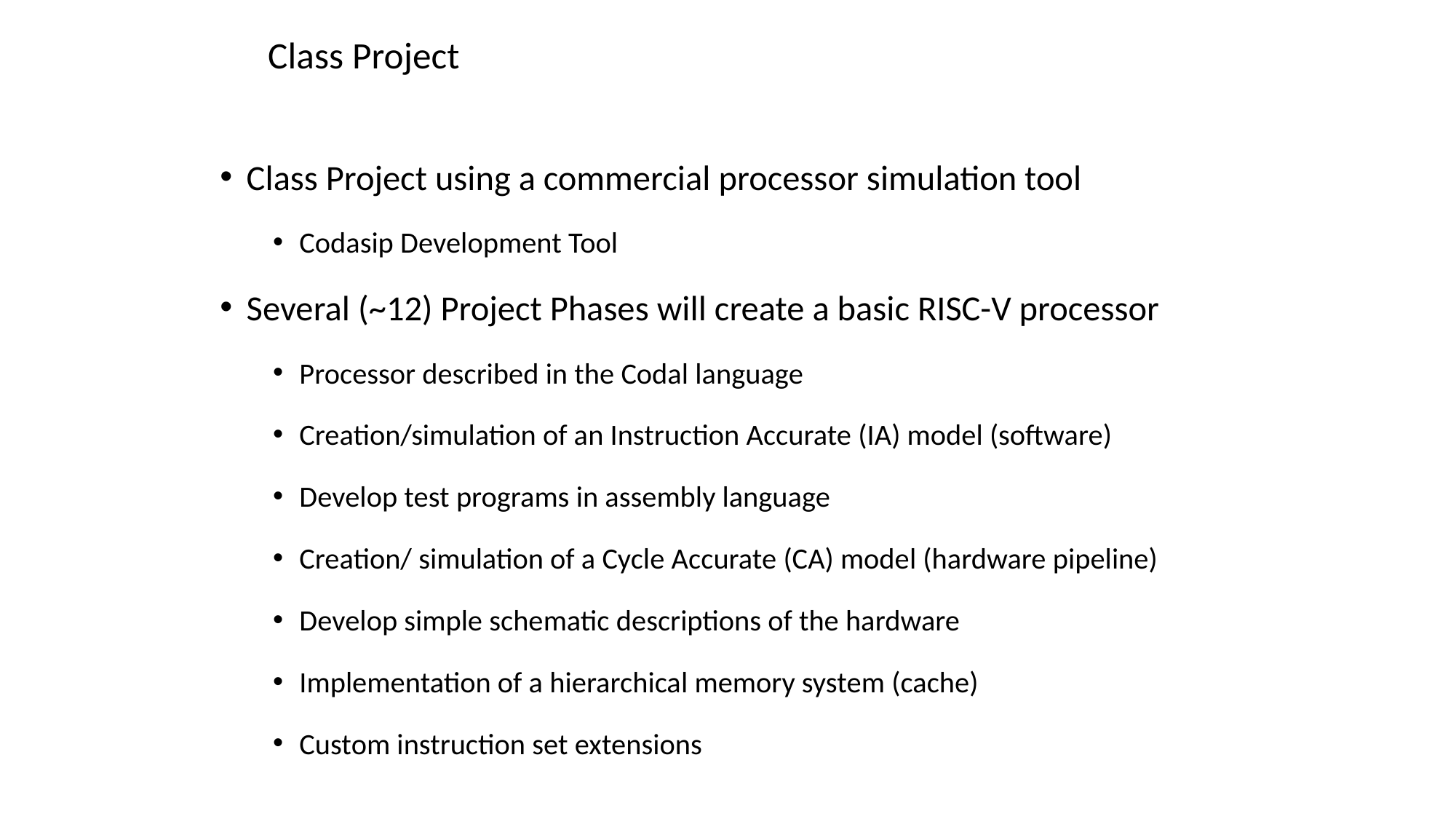

# Class Project
Class Project using a commercial processor simulation tool
Codasip Development Tool
Several (~12) Project Phases will create a basic RISC-V processor
Processor described in the Codal language
Creation/simulation of an Instruction Accurate (IA) model (software)
Develop test programs in assembly language
Creation/ simulation of a Cycle Accurate (CA) model (hardware pipeline)
Develop simple schematic descriptions of the hardware
Implementation of a hierarchical memory system (cache)
Custom instruction set extensions